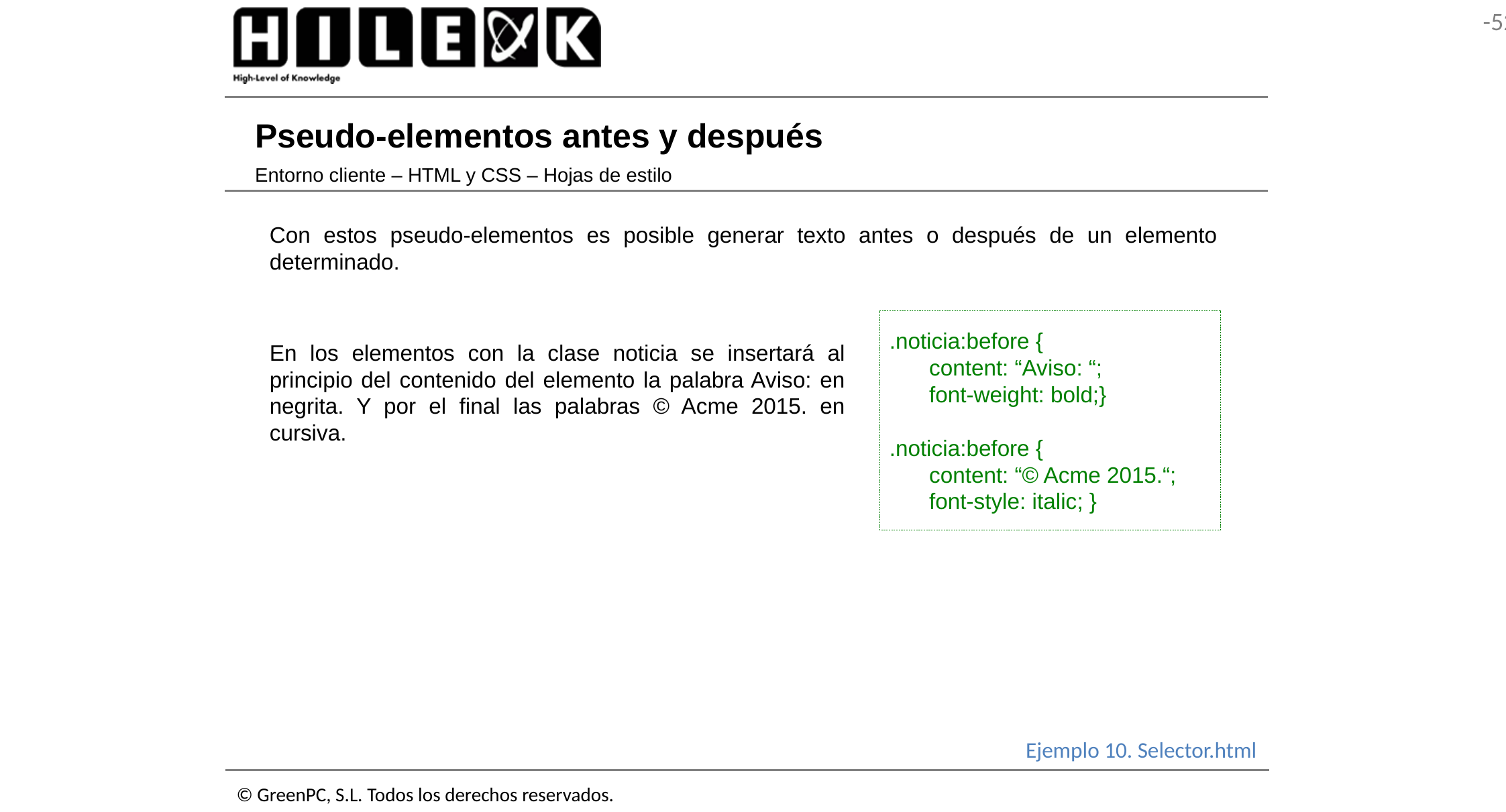

# Pseudo-elementos antes y después
Entorno cliente – HTML y CSS – Hojas de estilo
Con estos pseudo-elementos es posible generar texto antes o después de un elemento determinado.
.noticia:before {
	content: “Aviso: “;
	font-weight: bold;}

.noticia:before {
	content: “© Acme 2015.“;
	font-style: italic; }
En los elementos con la clase noticia se insertará al principio del contenido del elemento la palabra Aviso: en negrita. Y por el final las palabras © Acme 2015. en cursiva.
Ejemplo 10. Selector.html